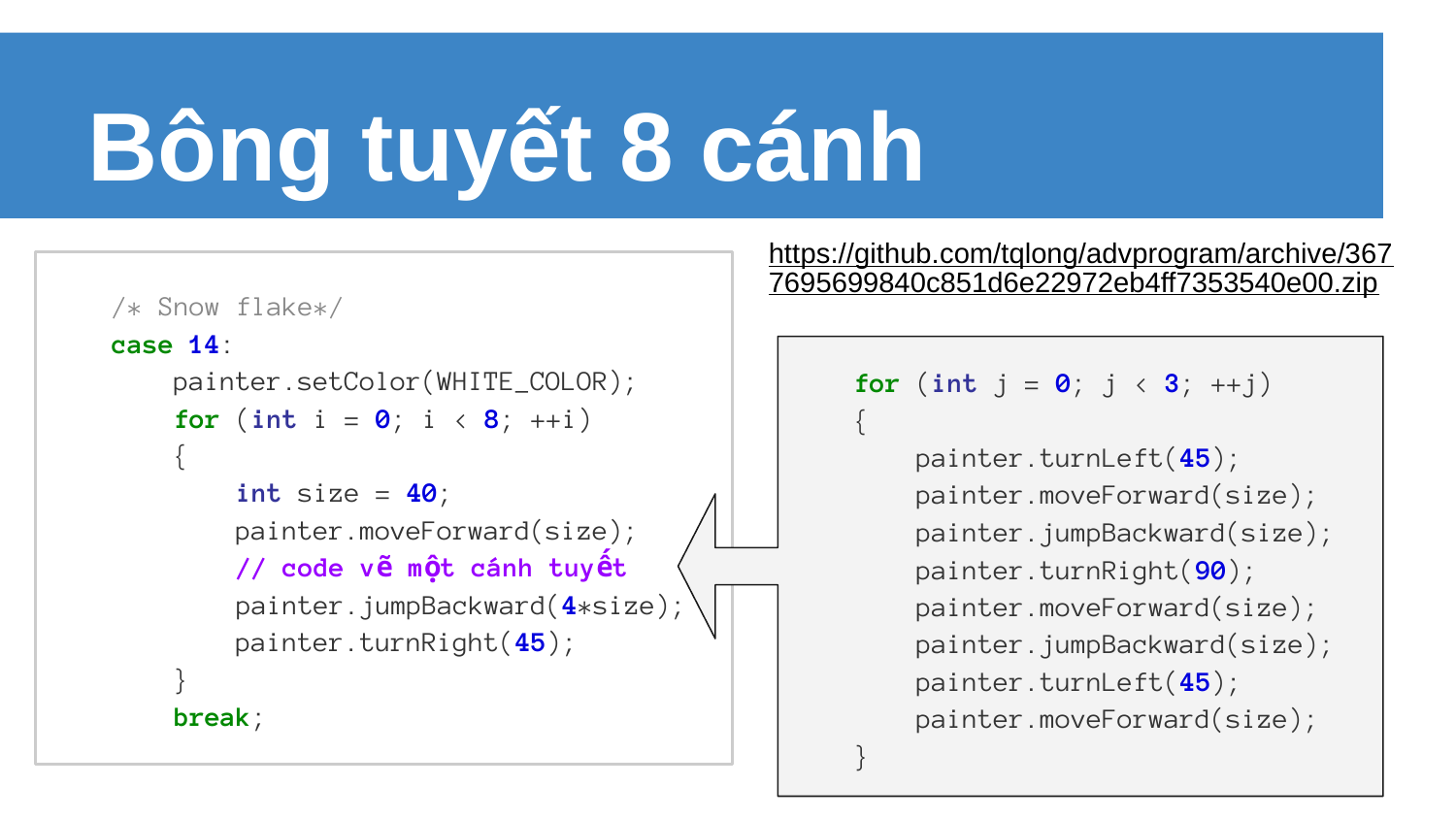

# Bông tuyết 8 cánh
https://github.com/tqlong/advprogram/archive/3677695699840c851d6e22972eb4ff7353540e00.zip

    /* Snow flake*/
    case 14:
        painter.setColor(WHITE_COLOR);
        for (int i = 0; i < 8; ++i)
        {
            int size = 40;
            painter.moveForward(size);
            // code vẽ một cánh tuyết
            painter.jumpBackward(4*size);
            painter.turnRight(45);
        }
        break;
    for (int j = 0; j < 3; ++j)
    {
        painter.turnLeft(45);
        painter.moveForward(size);
        painter.jumpBackward(size);
        painter.turnRight(90);
        painter.moveForward(size);
        painter.jumpBackward(size);
        painter.turnLeft(45);
        painter.moveForward(size);
    }